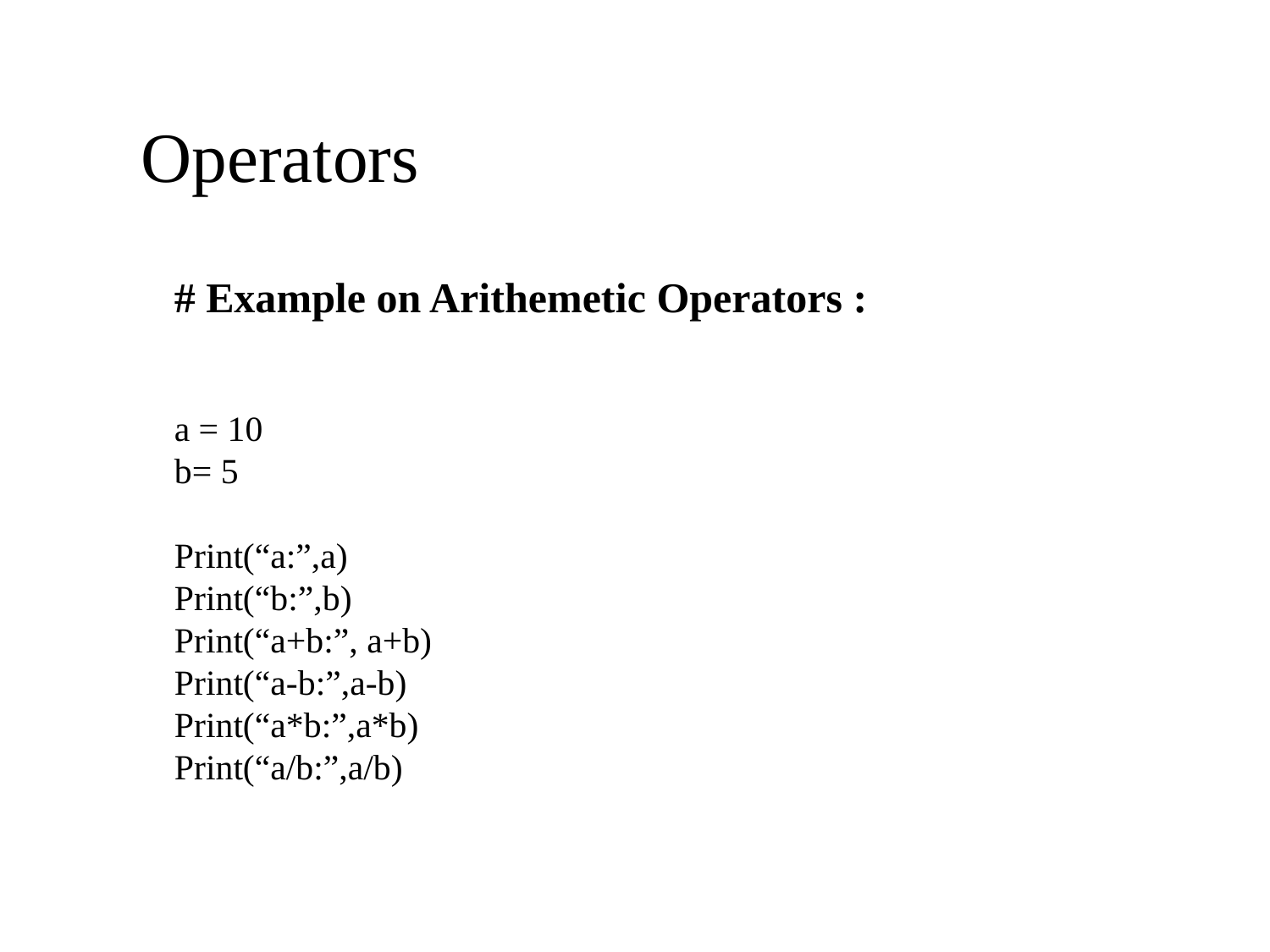

Operators
# Example on Arithemetic Operators :

a = 10
b= 5

Print(“a:”,a)
Print(“b:”,b)
Print(“a+b:”, a+b)
Print(“a-b:”,a-b)
Print(“a*b:”,a*b)
Print(“a/b:”,a/b)